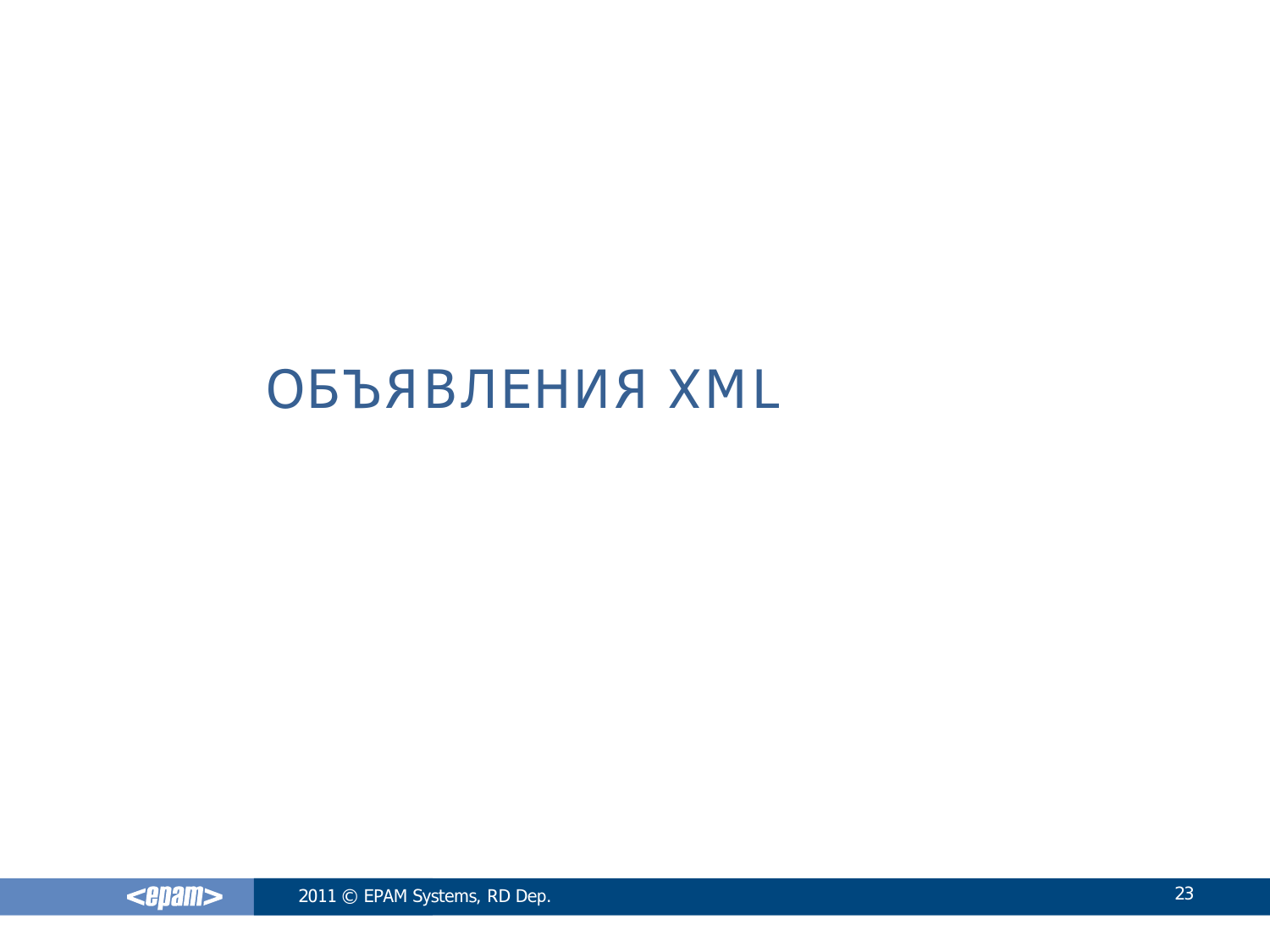

# Объявления XML
23
2011 © EPAM Systems, RD Dep.